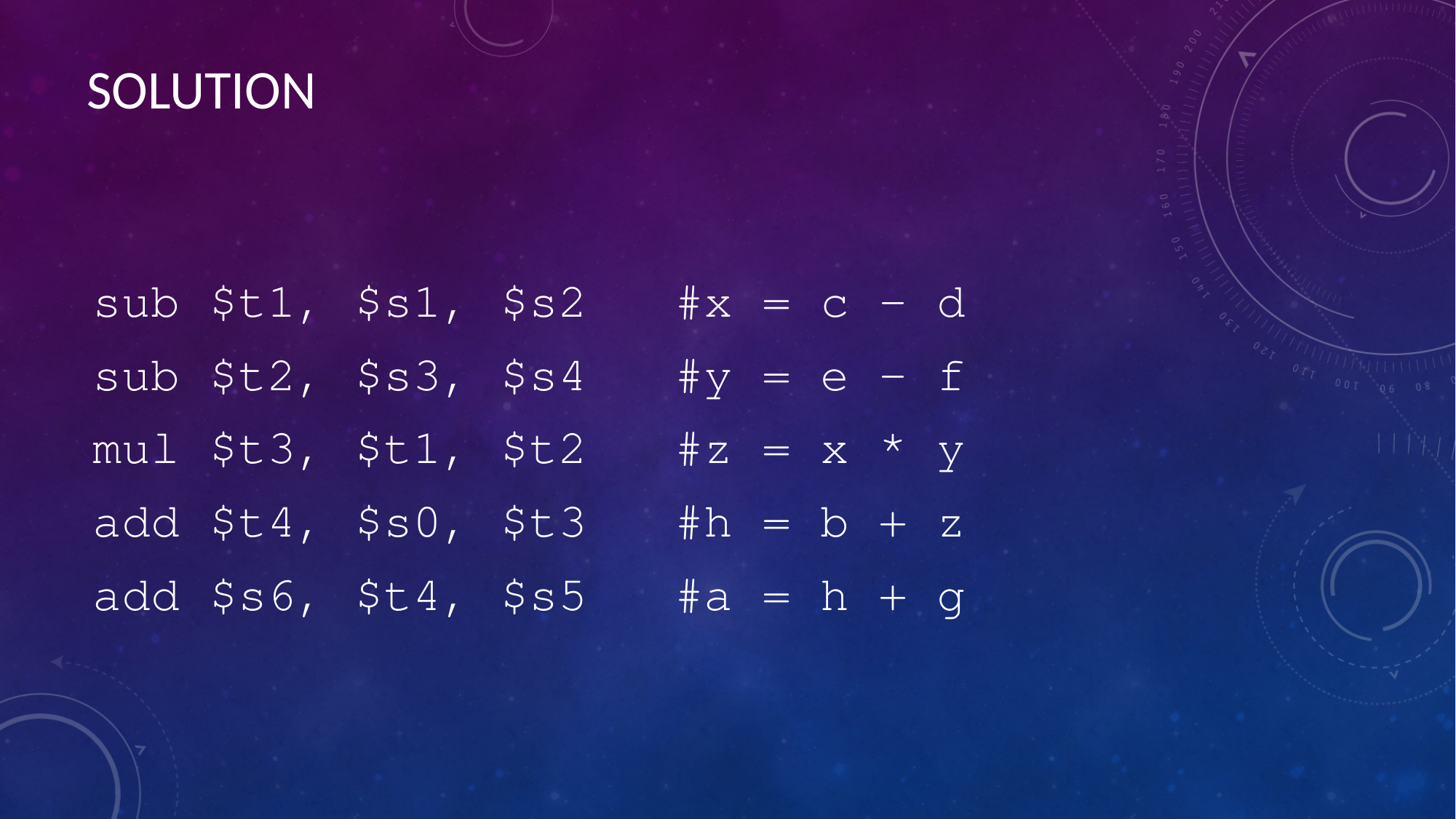

# Solution
sub $t1, $s1, $s2   #x = c – d
sub $t2, $s3, $s4   #y = e – f
mul $t3, $t1, $t2   #z = x * y
add $t4, $s0, $t3   #h = b + z
add $s6, $t4, $s5   #a = h + g